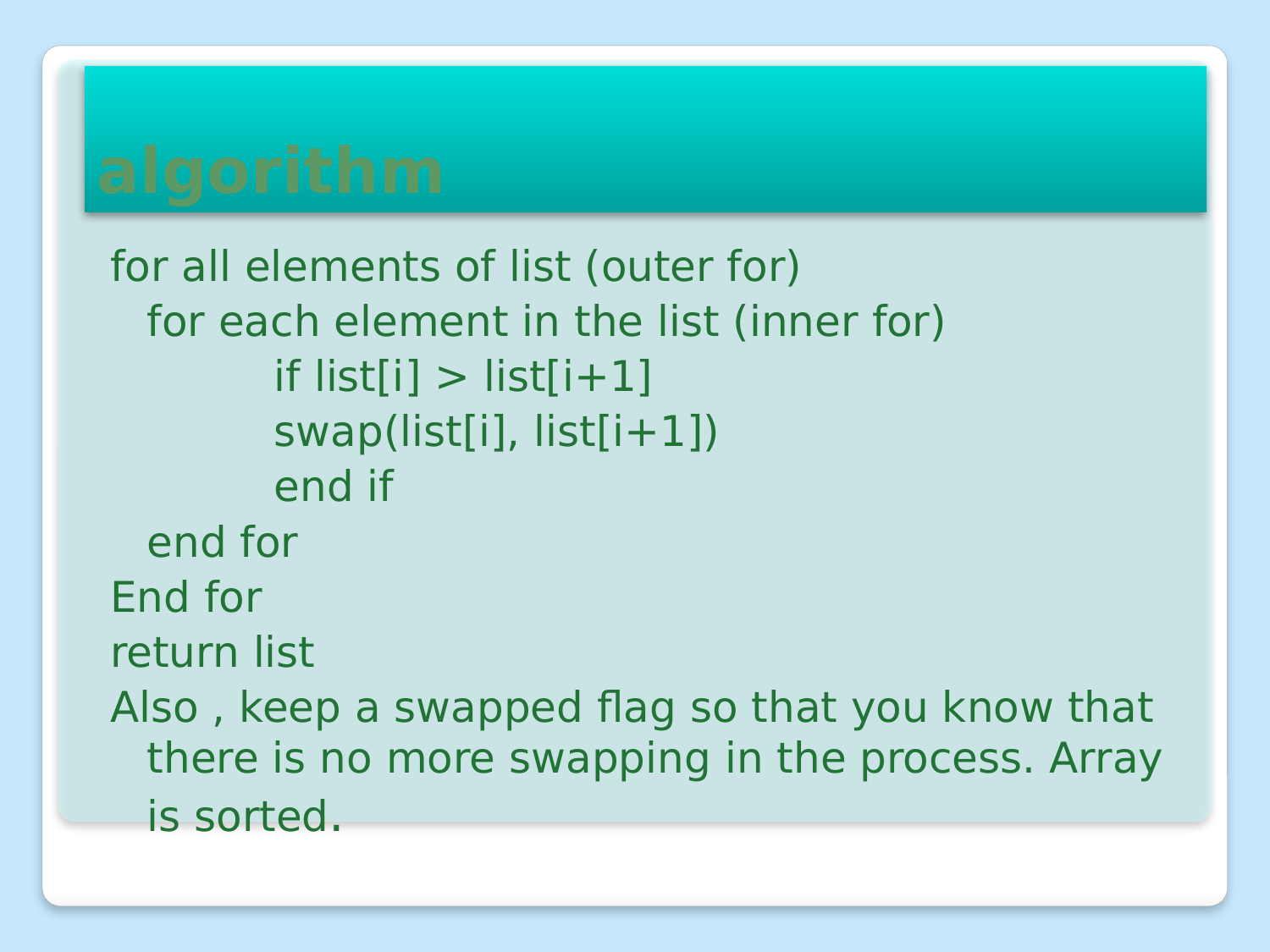

# algorithm
for all elements of list (outer for)
	for each element in the list (inner for)
		if list[i] > list[i+1]
		swap(list[i], list[i+1])
		end if
	end for
End for
return list
Also , keep a swapped flag so that you know that there is no more swapping in the process. Array is sorted.